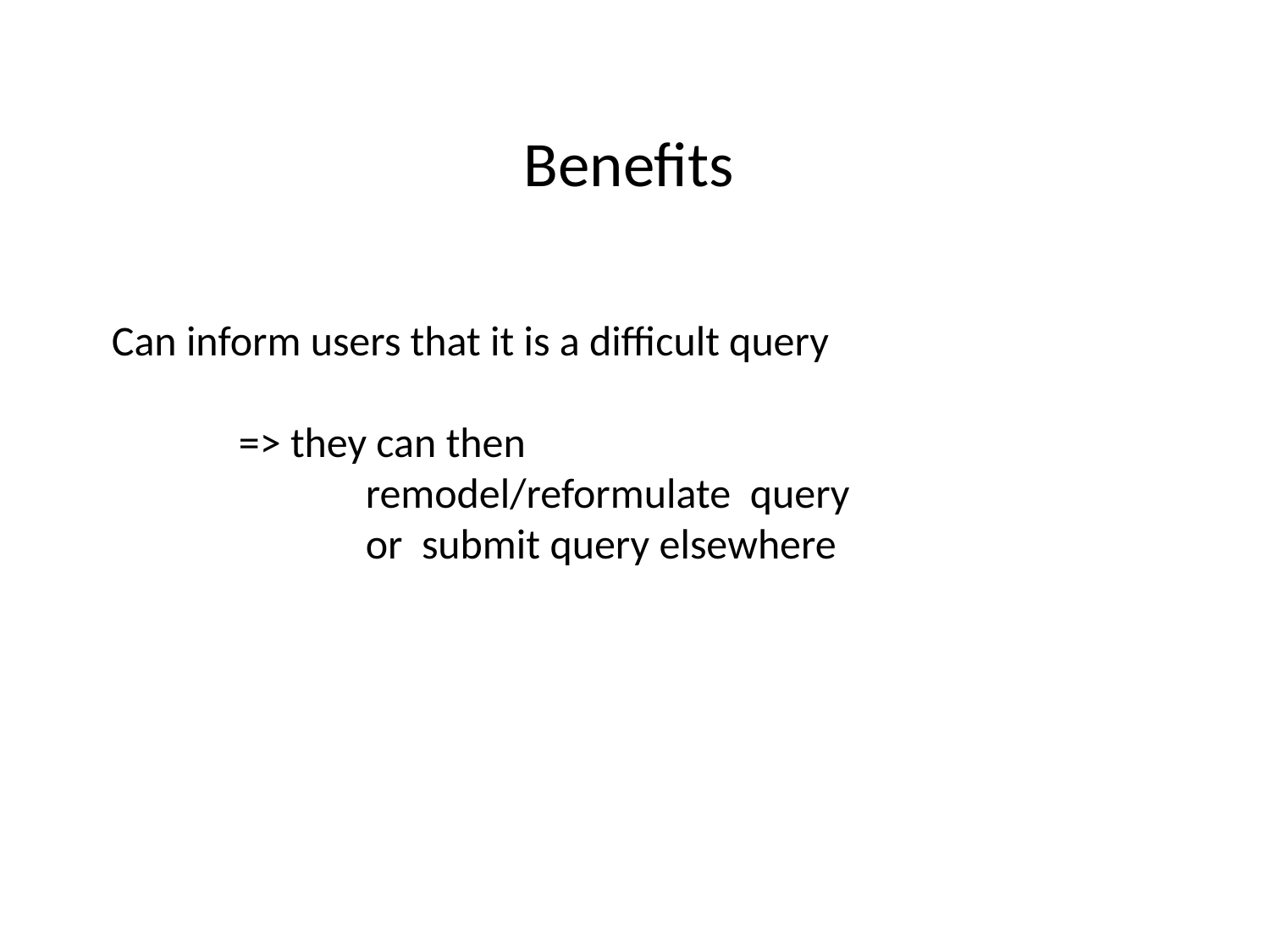

# Benefits
Can inform users that it is a difficult query

	=> they can then
		remodel/reformulate  query
		or  submit query elsewhere